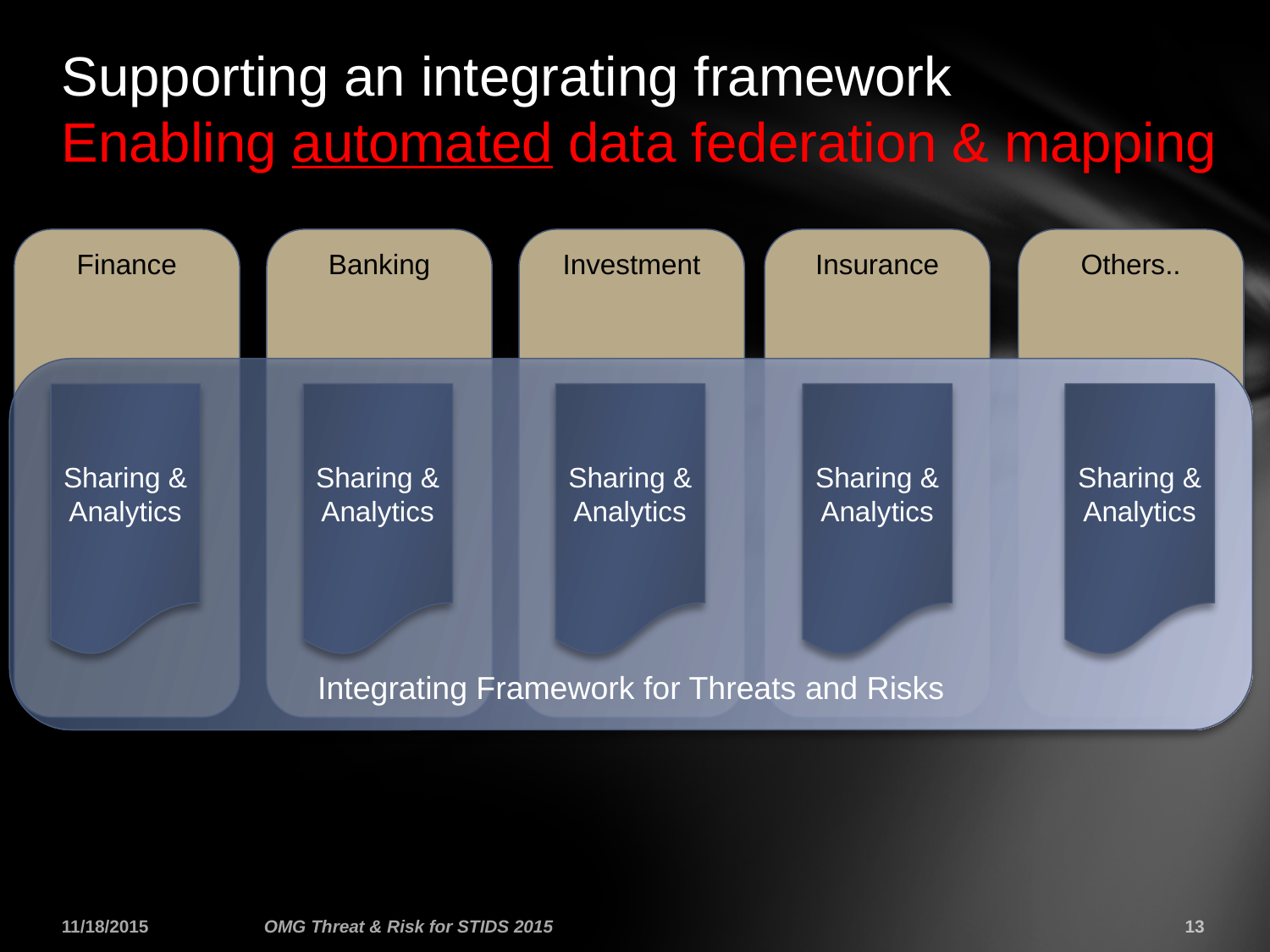

# Supporting an integrating framework Enabling automated data federation & mapping
Others..
Finance
Banking
Investment
Insurance
Integrating Framework for Threats and Risks
Sharing & Analytics
Sharing & Analytics
Sharing & Analytics
Sharing & Analytics
Sharing & Analytics
11/18/2015
OMG Threat & Risk for STIDS 2015
13